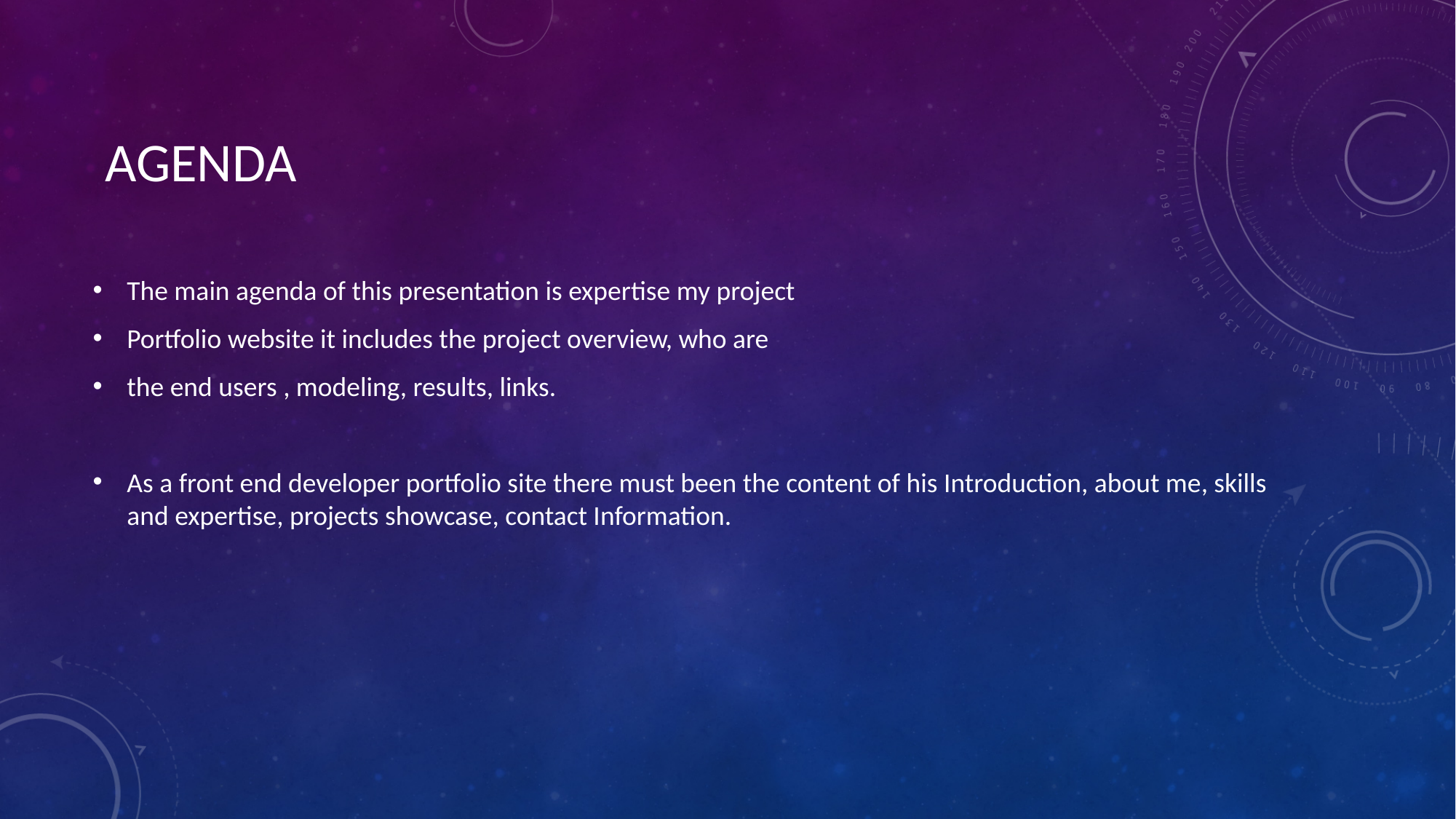

# Agenda

The main agenda of this presentation is expertise my project
Portfolio website it includes the project overview, who are
the end users , modeling, results, links.

As a front end developer portfolio site there must been the content of his Introduction, about me, skills and expertise, projects showcase, contact Information.